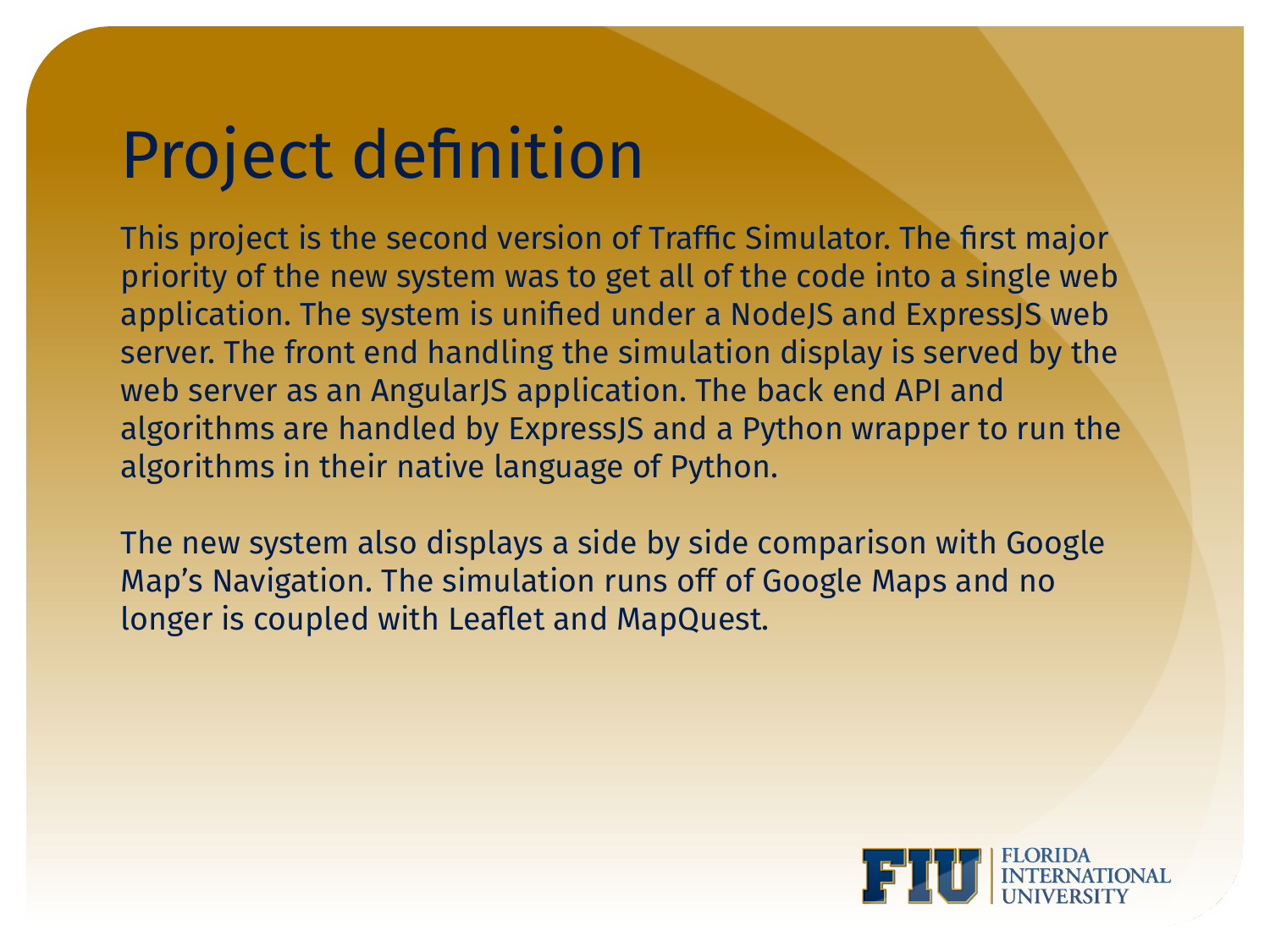

# Project definition
This project is the second version of Traffic Simulator. The first major priority of the new system was to get all of the code into a single web application. The system is unified under a NodeJS and ExpressJS web server. The front end handling the simulation display is served by the web server as an AngularJS application. The back end API and algorithms are handled by ExpressJS and a Python wrapper to run the algorithms in their native language of Python.
The new system also displays a side by side comparison with Google Map’s Navigation. The simulation runs off of Google Maps and no longer is coupled with Leaflet and MapQuest.